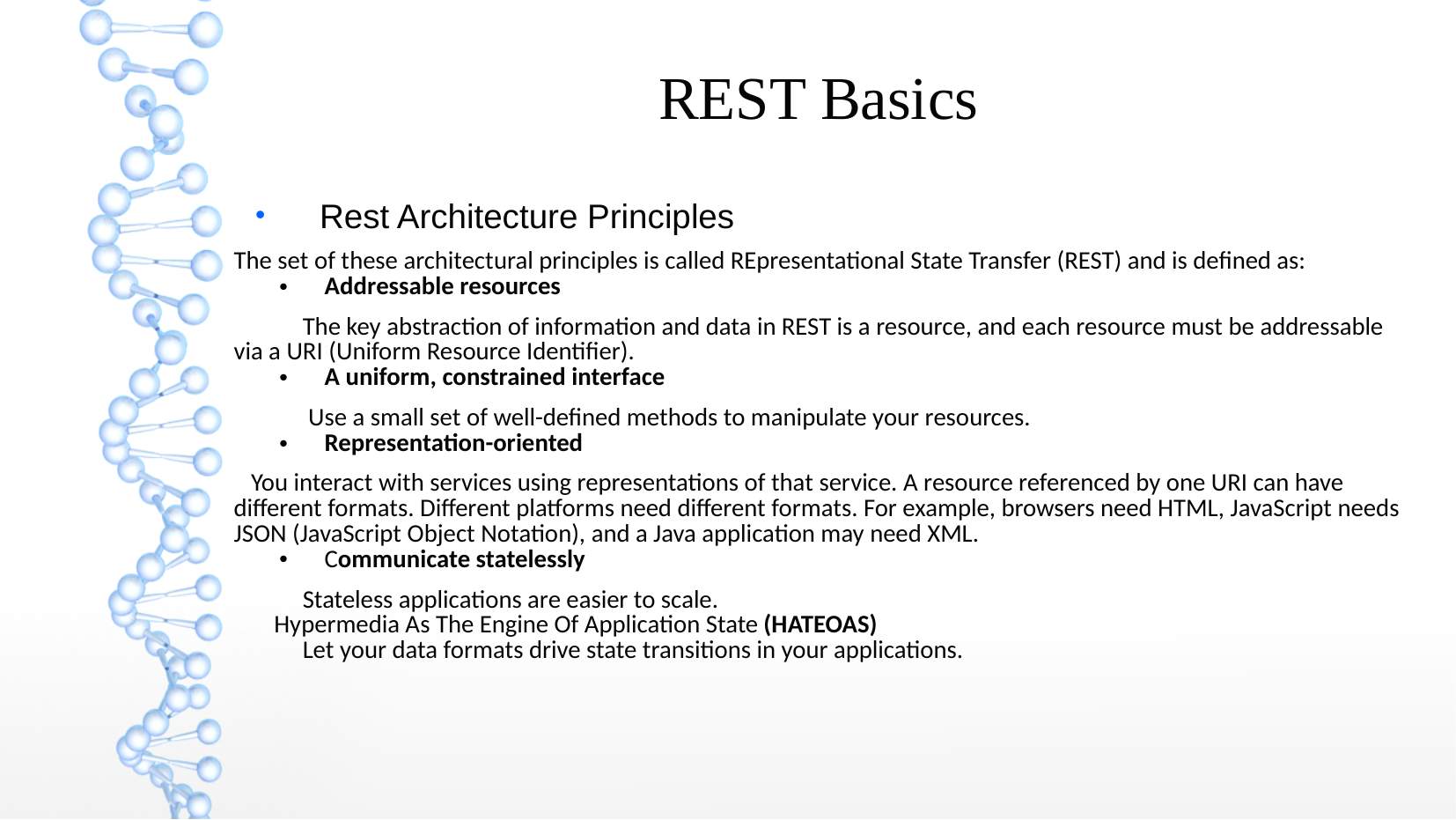

REST Basics
Rest Architecture Principles
The set of these architectural principles is called REpresentational State Transfer (REST) and is defined as:
Addressable resources
            The key abstraction of information and data in REST is a resource, and each resource must be addressable via a URI (Uniform Resource Identifier).
A uniform, constrained interface
             Use a small set of well-defined methods to manipulate your resources.
Representation-oriented
   You interact with services using representations of that service. A resource referenced by one URI can have different formats. Different platforms need different formats. For example, browsers need HTML, JavaScript needs JSON (JavaScript Object Notation), and a Java application may need XML.
Communicate statelessly
            Stateless applications are easier to scale.
       Hypermedia As The Engine Of Application State (HATEOAS)
            Let your data formats drive state transitions in your applications.